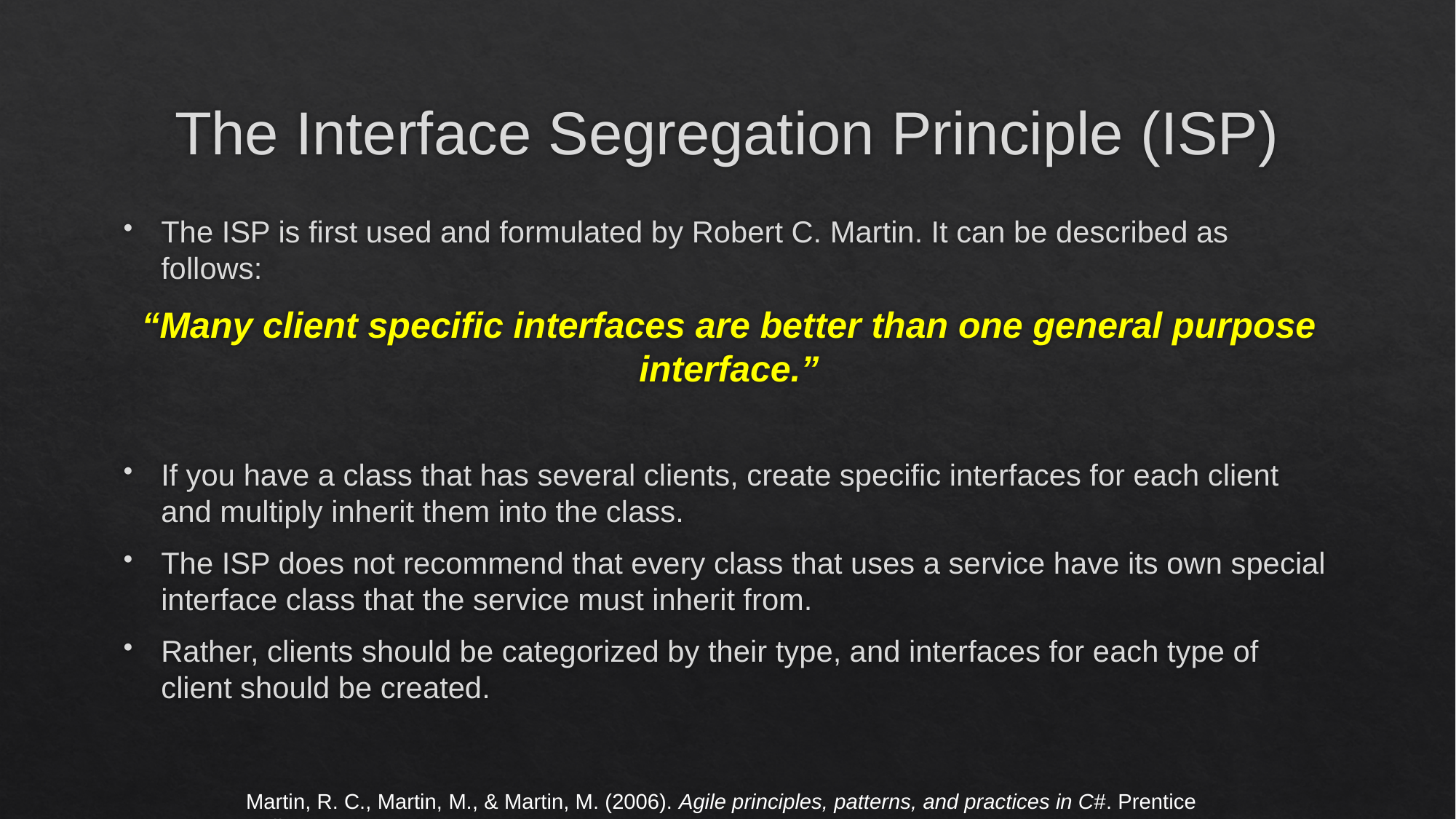

# The Interface Segregation Principle (ISP)
The ISP is first used and formulated by Robert C. Martin. It can be described as follows:
“Many client specific interfaces are better than one general purpose interface.”

If you have a class that has several clients, create specific interfaces for each client and multiply inherit them into the class.
The ISP does not recommend that every class that uses a service have its own special interface class that the service must inherit from.
Rather, clients should be categorized by their type, and interfaces for each type of client should be created.
Martin, R. C., Martin, M., & Martin, M. (2006). Agile principles, patterns, and practices in C#. Prentice Hall.